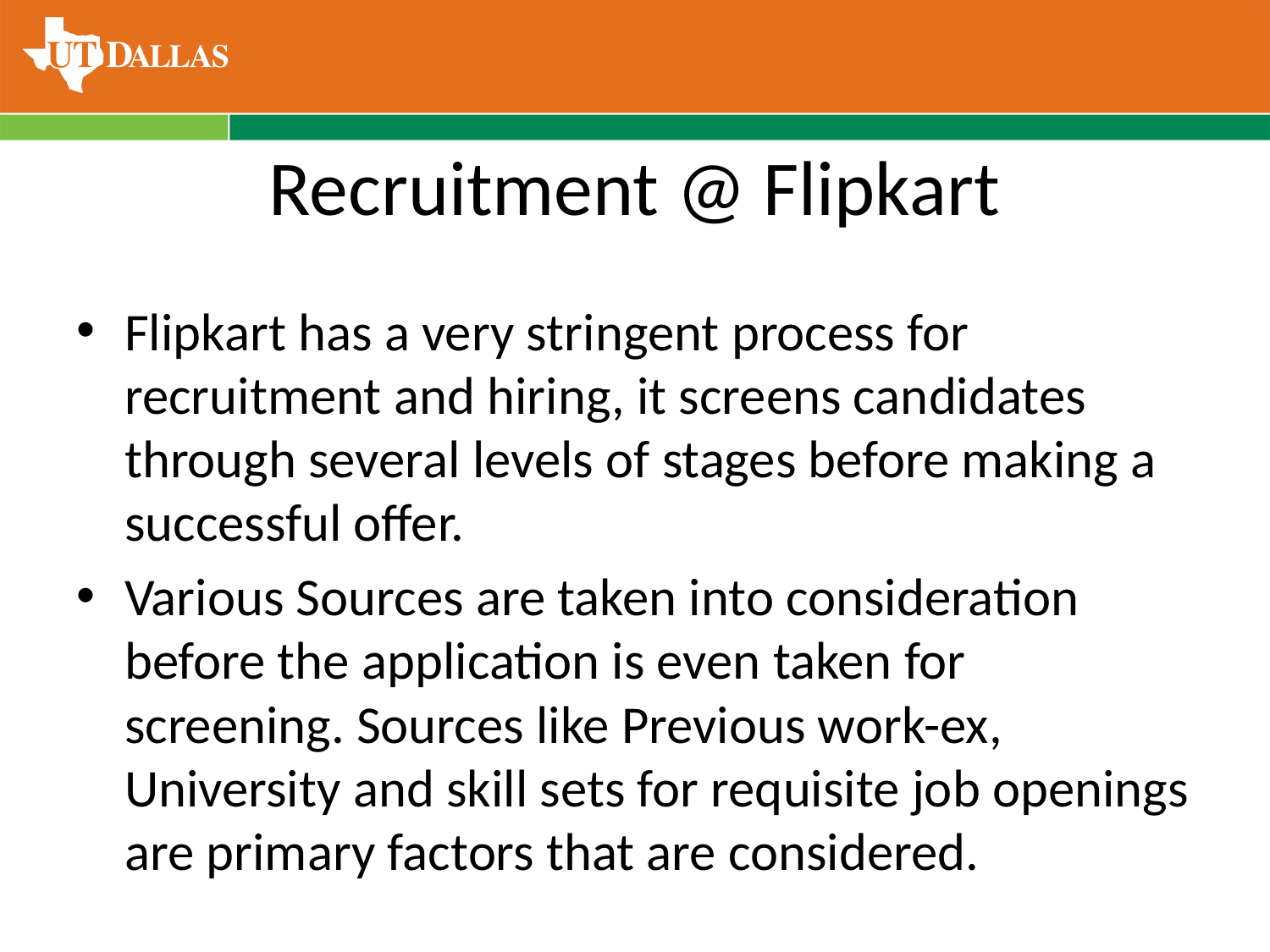

# Recruitment @ Flipkart
Flipkart has a very stringent process for recruitment and hiring, it screens candidates through several levels of stages before making a successful offer.
Various Sources are taken into consideration before the application is even taken for screening. Sources like Previous work-ex, University and skill sets for requisite job openings are primary factors that are considered.